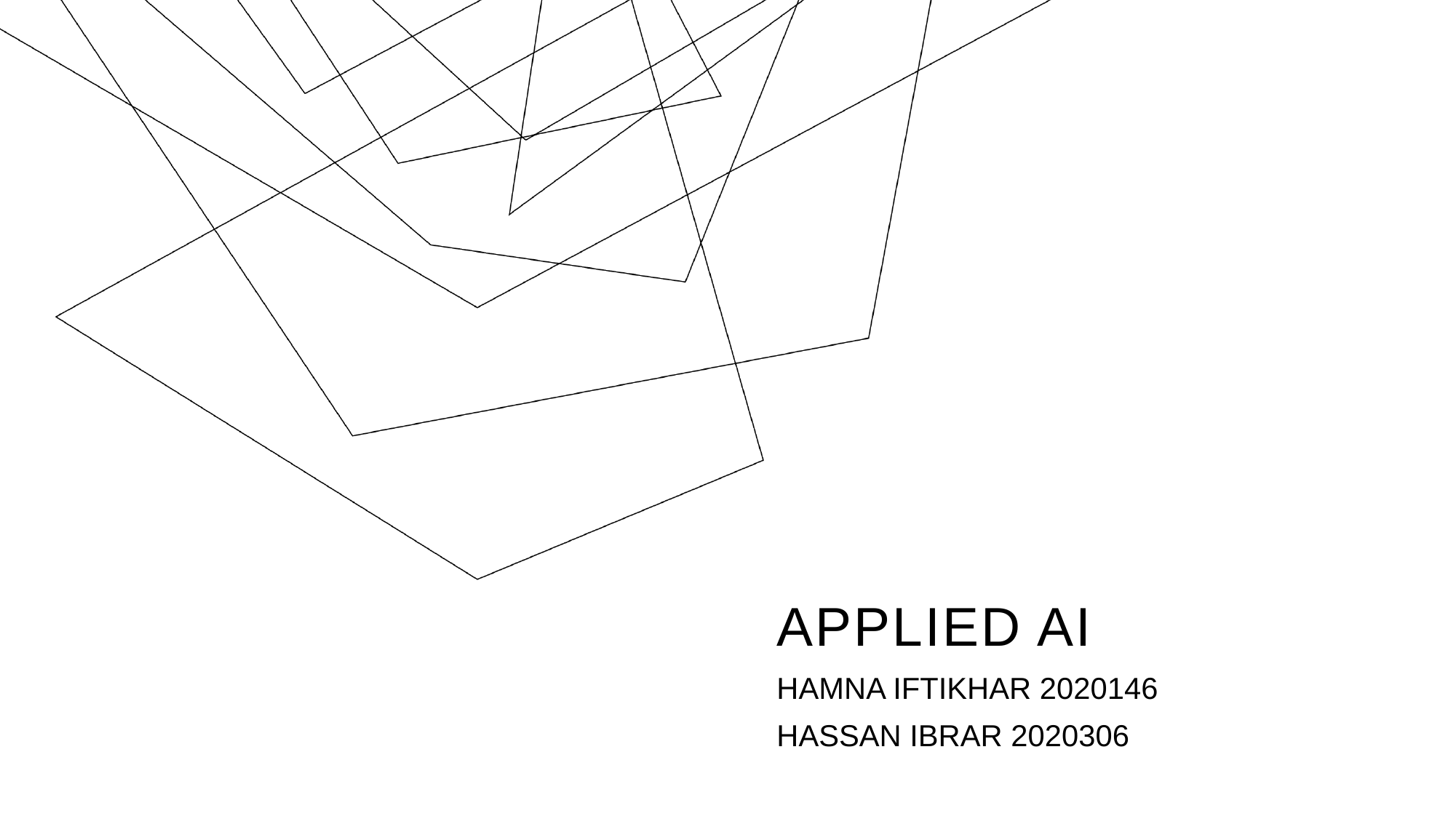

# APPLIED AI
HAMNA IFTIKHAR 2020146
HASSAN IBRAR 2020306